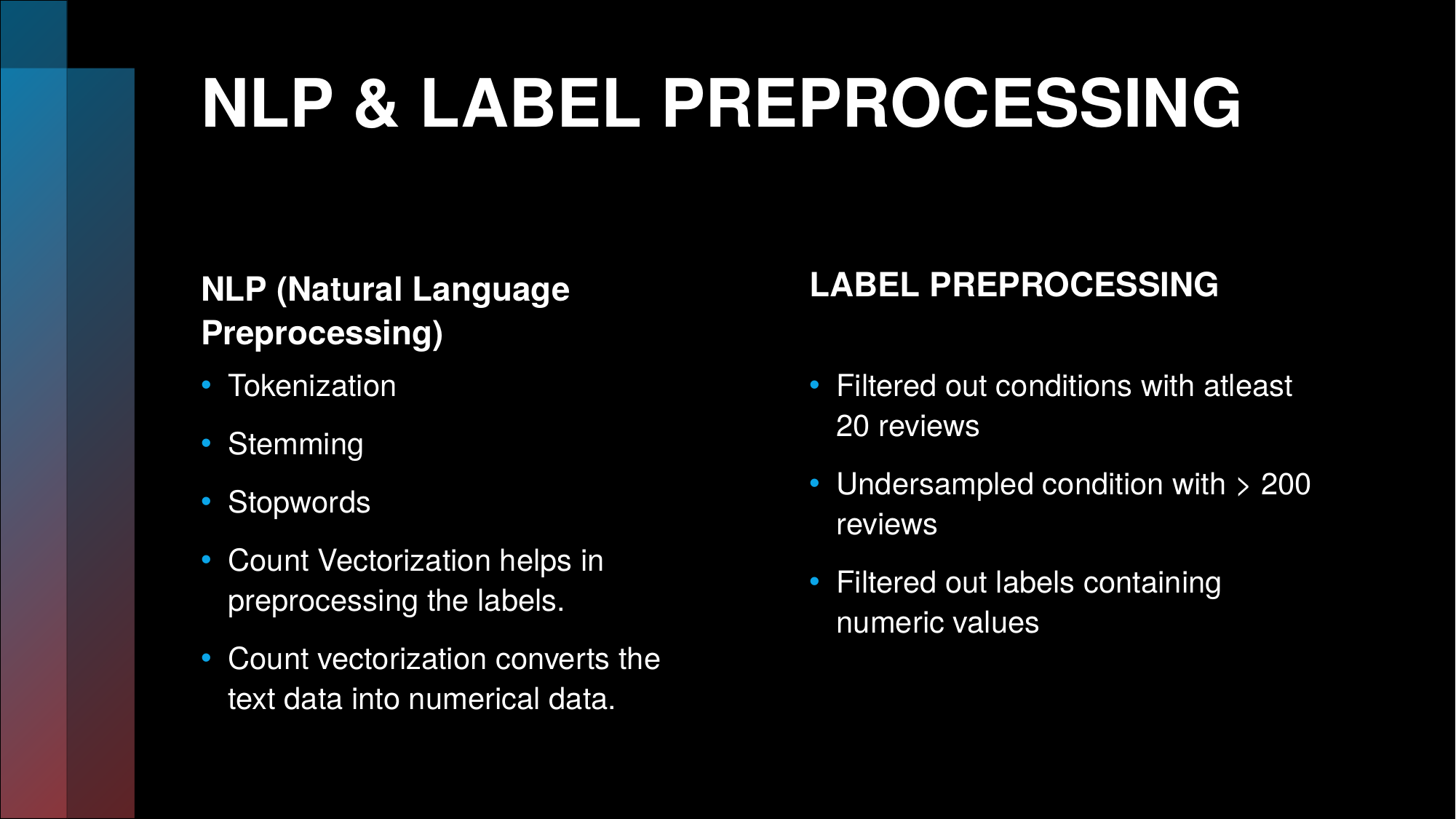

# NLP & LABEL PREPROCESSING
LABEL PREPROCESSING
NLP (Natural Language Preprocessing)
Tokenization
Stemming
Stopwords
Count Vectorization helps in preprocessing the labels.
Count vectorization converts the text data into numerical data.

Filtered out conditions with atleast 20 reviews
Undersampled condition with > 200 reviews
Filtered out labels containing numeric values